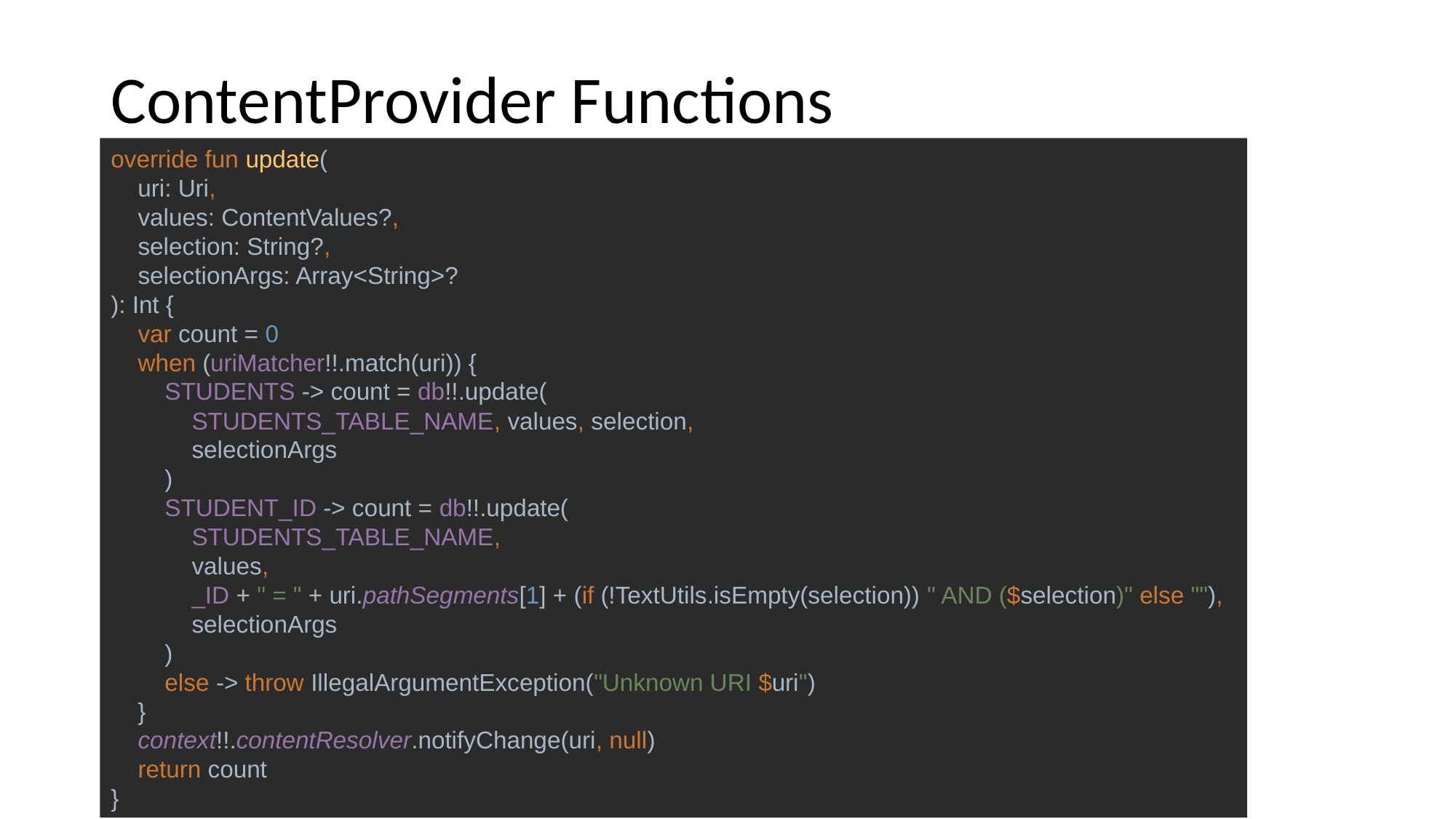

# ContentProvider Functions
override fun update(
    uri: Uri,
    values: ContentValues?,
    selection: String?,
    selectionArgs: Array<String>?
): Int {
    var count = 0
    when (uriMatcher!!.match(uri)) {
        STUDENTS -> count = db!!.update(
            STUDENTS_TABLE_NAME, values, selection,
            selectionArgs
        )
        STUDENT_ID -> count = db!!.update(
            STUDENTS_TABLE_NAME,
            values,
            _ID + " = " + uri.pathSegments[1] + (if (!TextUtils.isEmpty(selection)) " AND ($selection)" else ""),
            selectionArgs
        )
        else -> throw IllegalArgumentException("Unknown URI $uri")
    }
    context!!.contentResolver.notifyChange(uri, null)
    return count
}